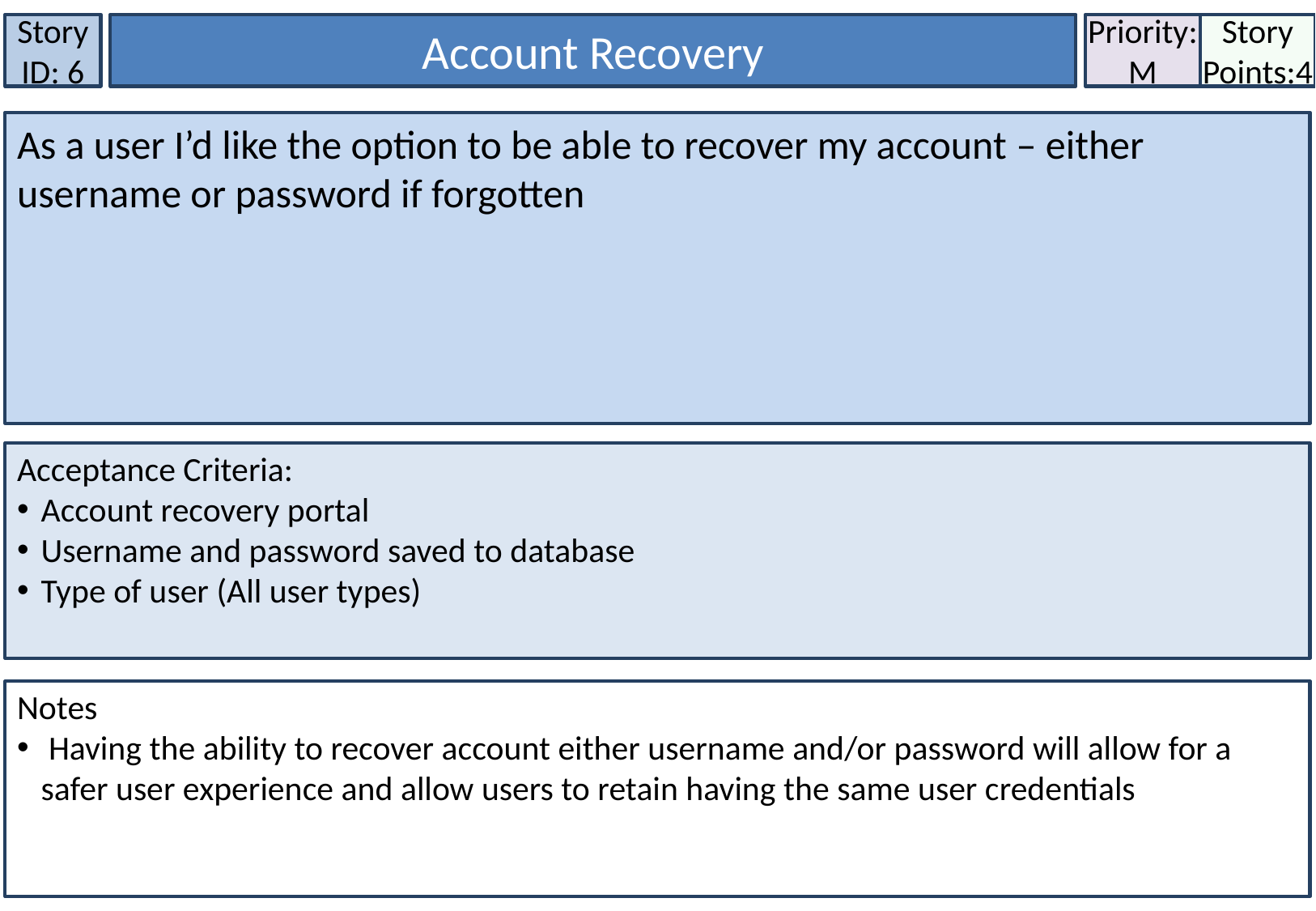

Story ID: 6
Account Recovery
Priority:
M
Story Points:4
As a user I’d like the option to be able to recover my account – either username or password if forgotten
Acceptance Criteria:
Account recovery portal
Username and password saved to database
Type of user (All user types)
Notes
 Having the ability to recover account either username and/or password will allow for a safer user experience and allow users to retain having the same user credentials